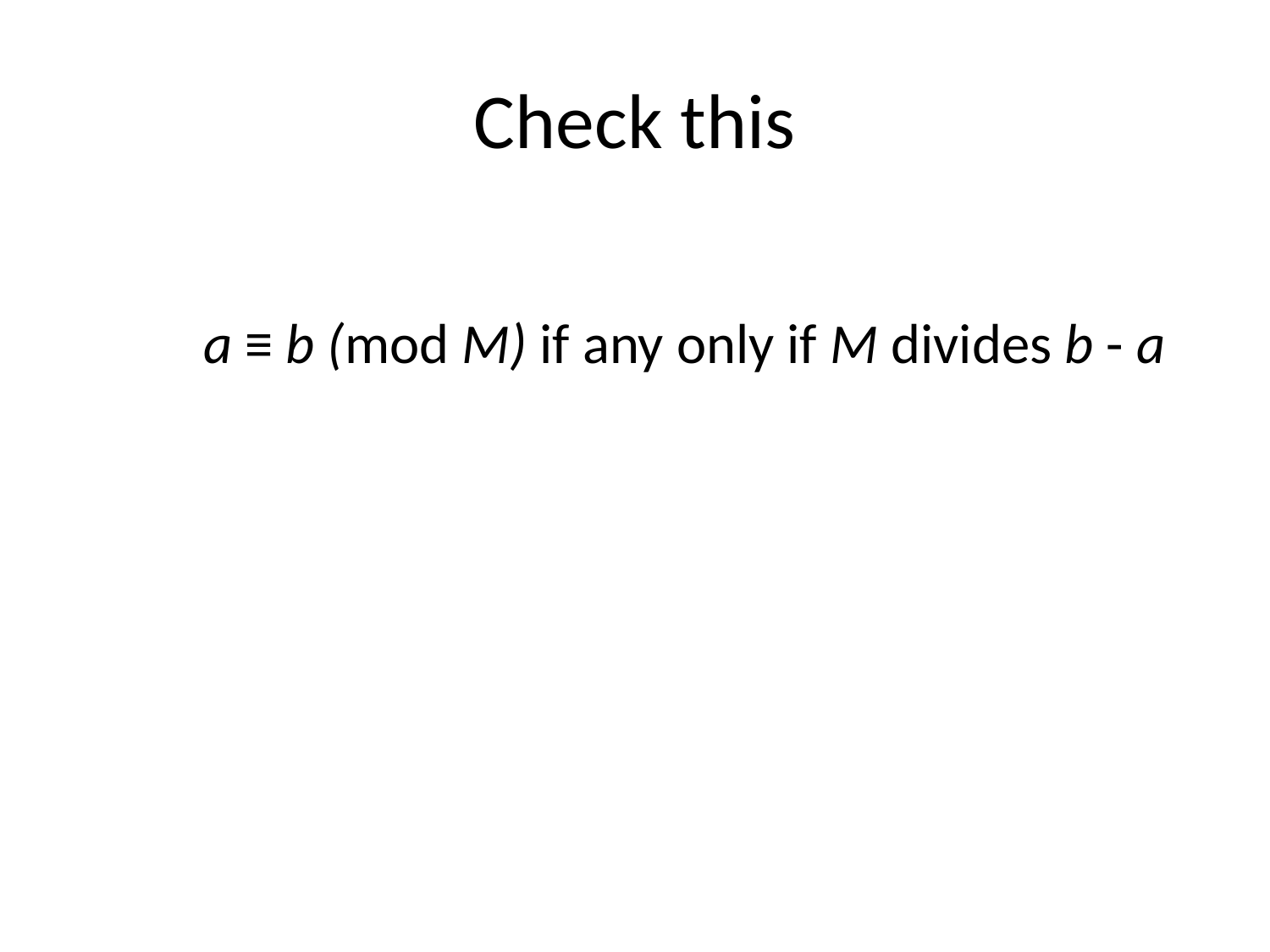

# Check this

	a ≡ b (mod M) if any only if M divides b - a